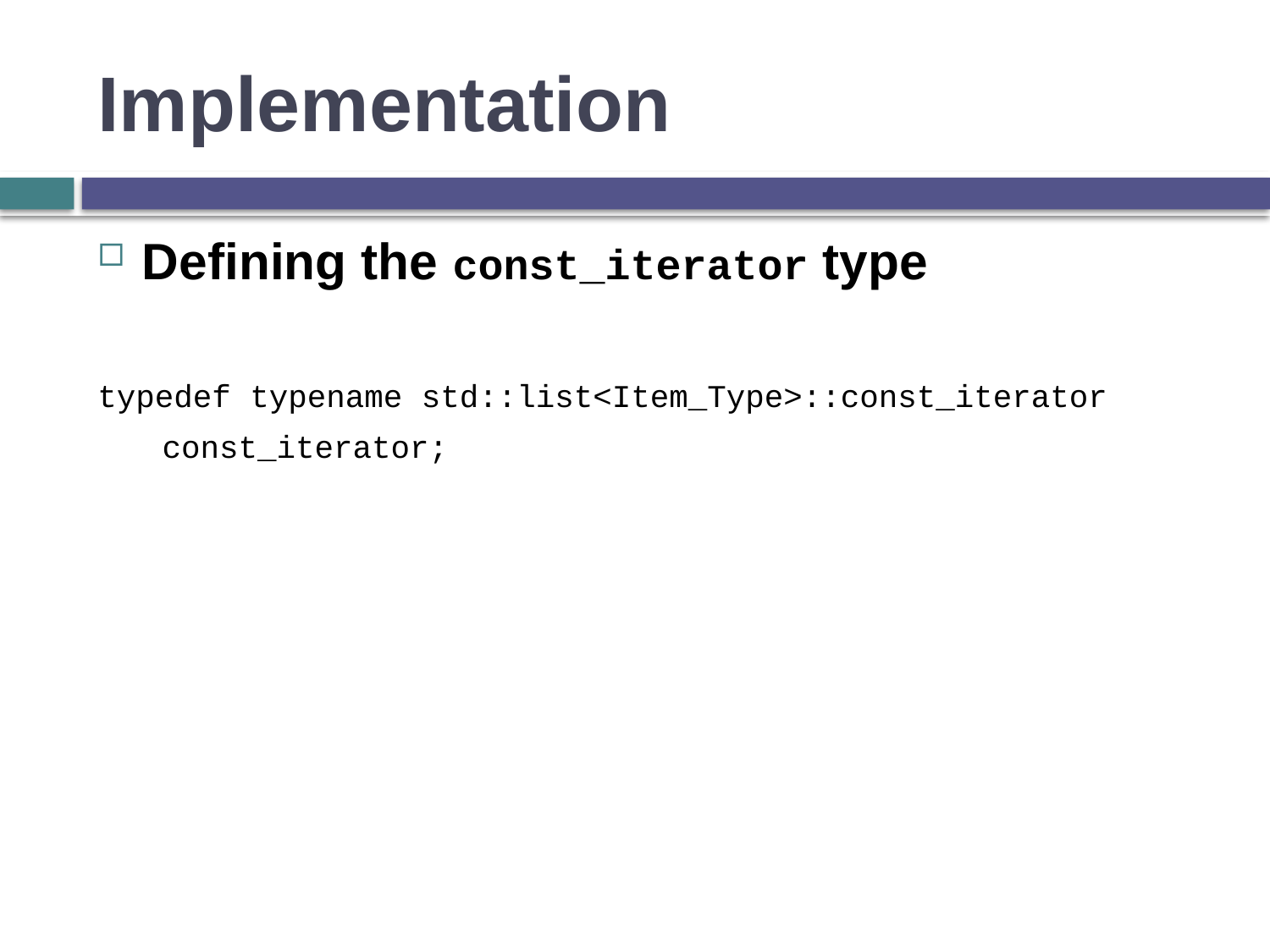

# Implementation
Defining the const_iterator type

typedef typename std::list<Item_Type>::const_iterator
const_iterator;